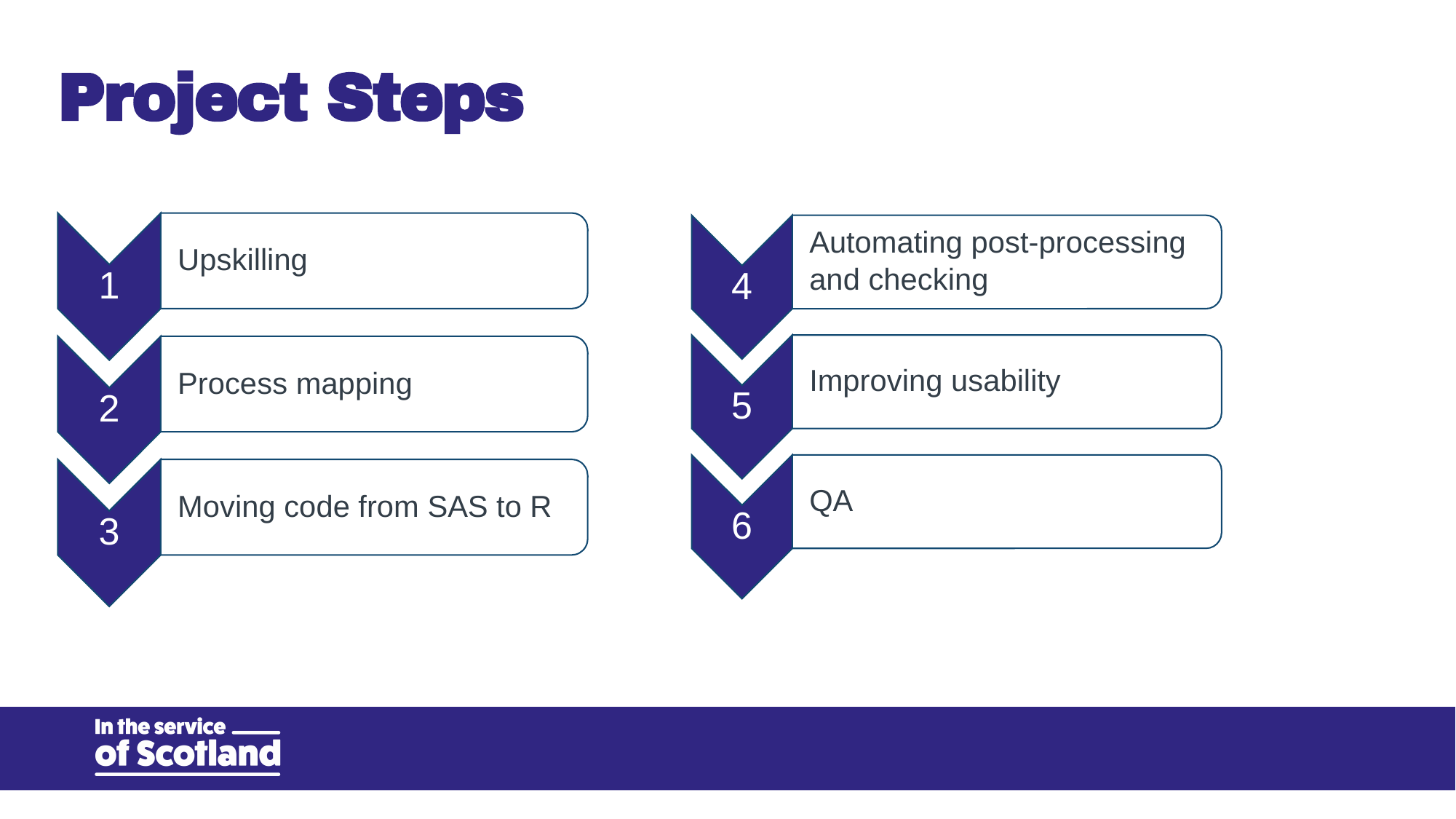

# Project Steps
1
Upskilling
2
Process mapping
3
Moving code from SAS to R
4
Automating post-processing
and checking
5
Improving usability
6
QA